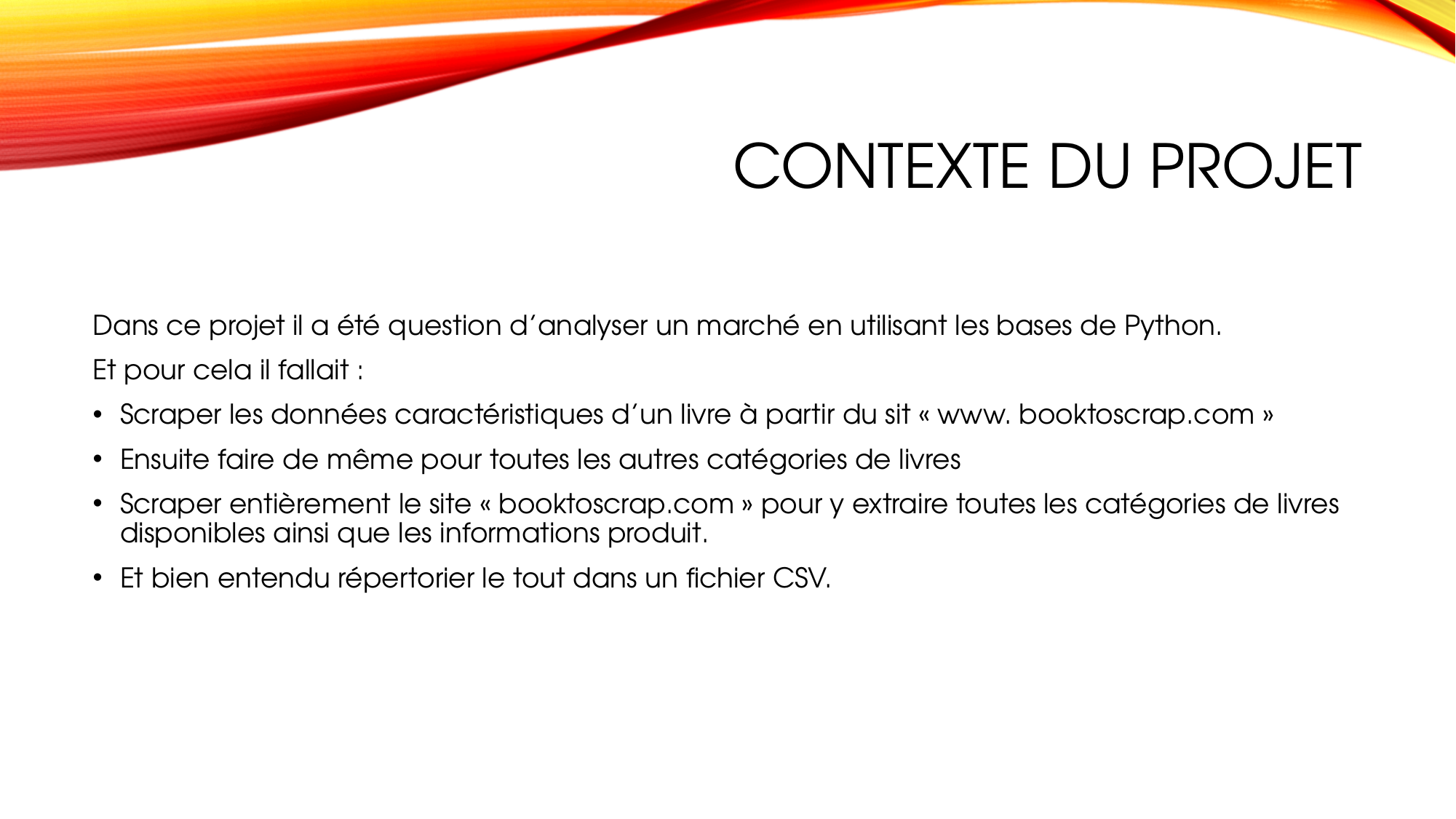

# Contexte du projet
Dans ce projet il a été question d’analyser un marché en utilisant les bases de Python.
Et pour cela il fallait :
Scraper les données caractéristiques d’un livre à partir du sit « www. booktoscrap.com »
Ensuite faire de même pour toutes les autres catégories de livres
Scraper entièrement le site « booktoscrap.com » pour y extraire toutes les catégories de livres disponibles ainsi que les informations produit.
Et bien entendu répertorier le tout dans un fichier CSV.